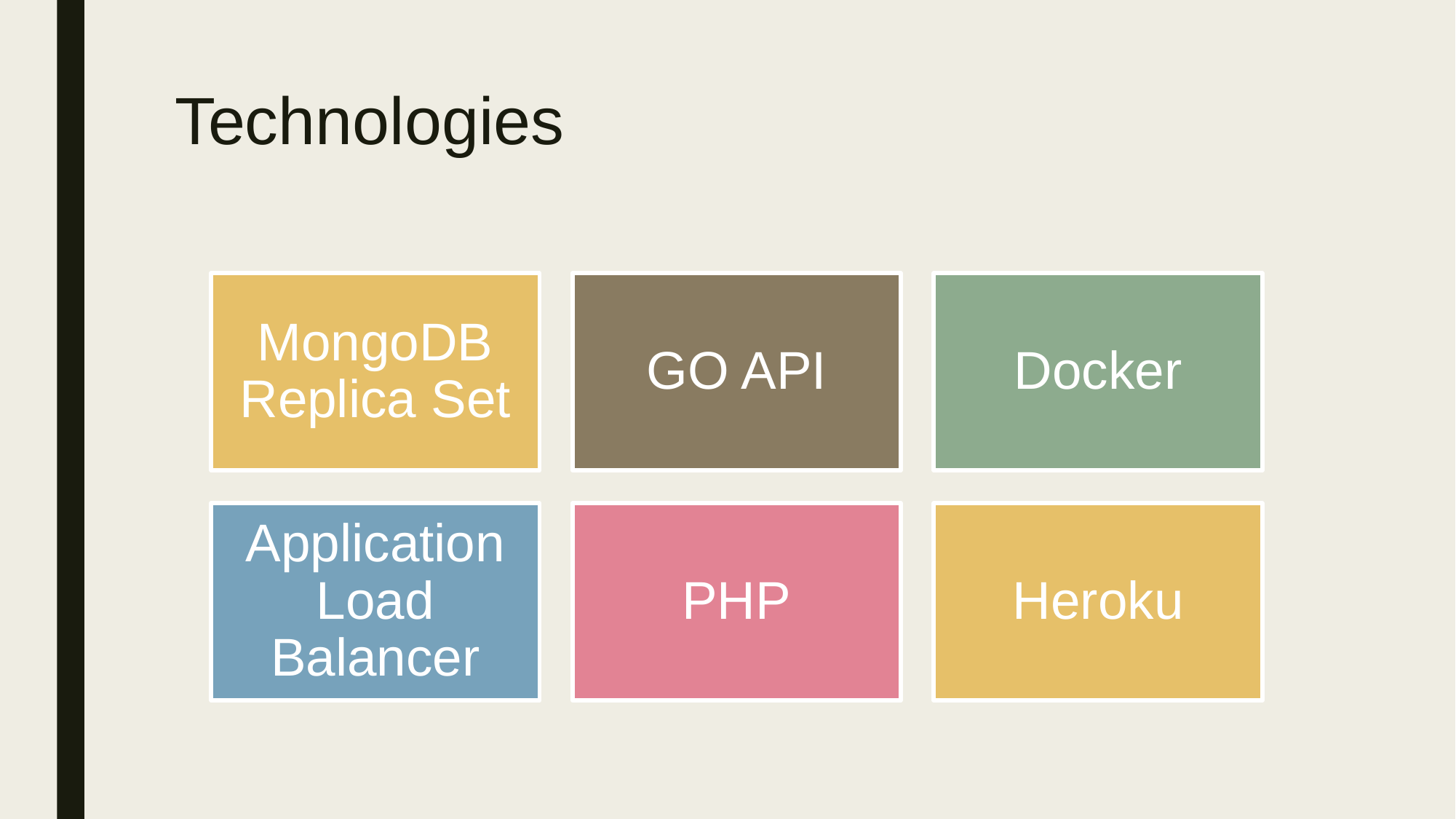

# Technologies
MongoDB Replica Set
GO API
Docker
Application Load Balancer
PHP
Heroku